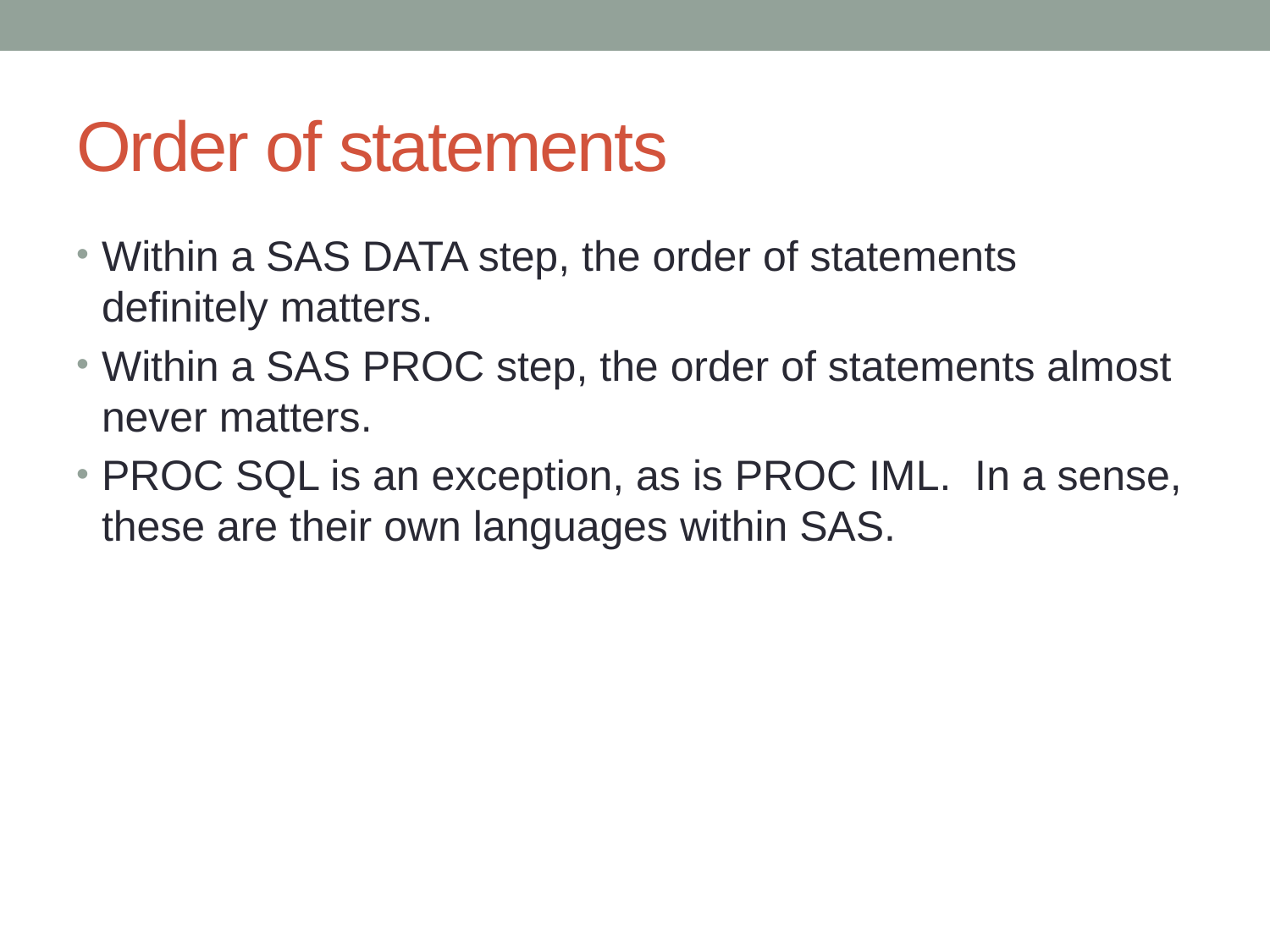

# Order of statements
Within a SAS DATA step, the order of statements definitely matters.
Within a SAS PROC step, the order of statements almost never matters.
PROC SQL is an exception, as is PROC IML.  In a sense, these are their own languages within SAS.